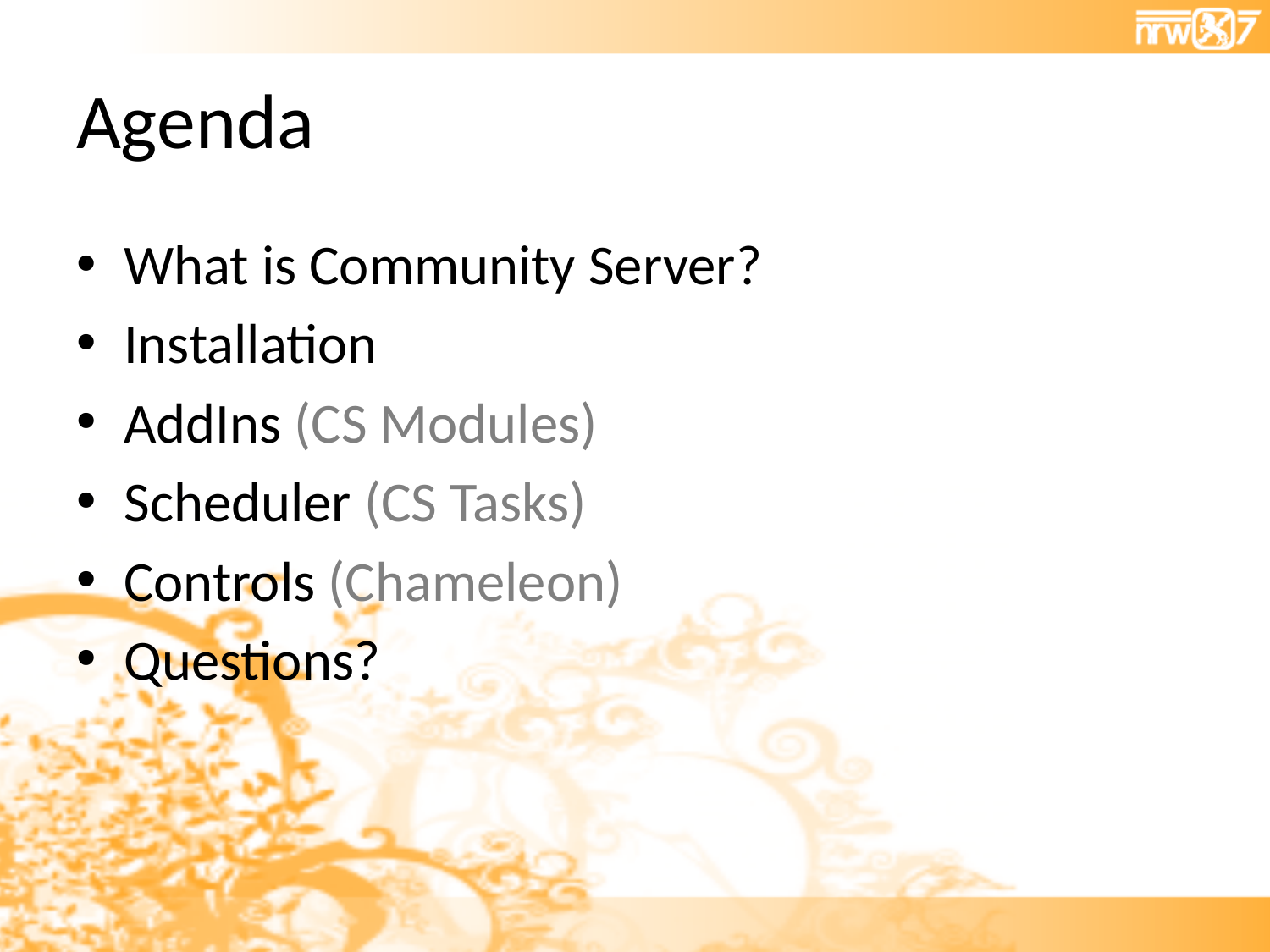

# Agenda
What is Community Server?
Installation
AddIns (CS Modules)
Scheduler (CS Tasks)
Controls (Chameleon)
Questions?